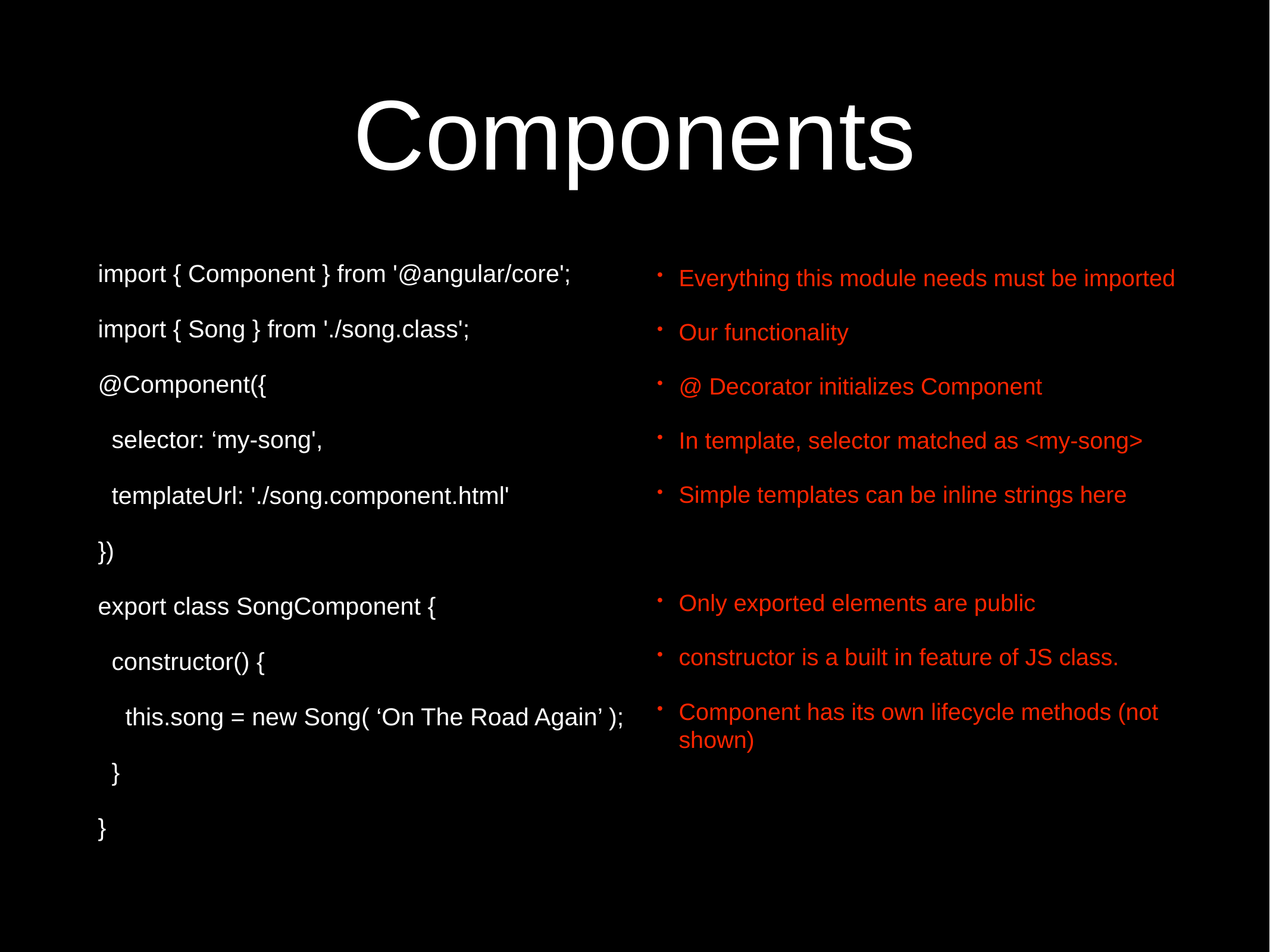

# Components
import { Component } from '@angular/core';
import { Song } from './song.class';
@Component({
  selector: ‘my-song',
  templateUrl: './song.component.html'
})
export class SongComponent {
  constructor() {
    this.song = new Song( ‘On The Road Again’ );
  }
}
Everything this module needs must be imported
Our functionality
@ Decorator initializes Component
In template, selector matched as <my-song>
Simple templates can be inline strings here

Only exported elements are public
constructor is a built in feature of JS class.
Component has its own lifecycle methods (not shown)